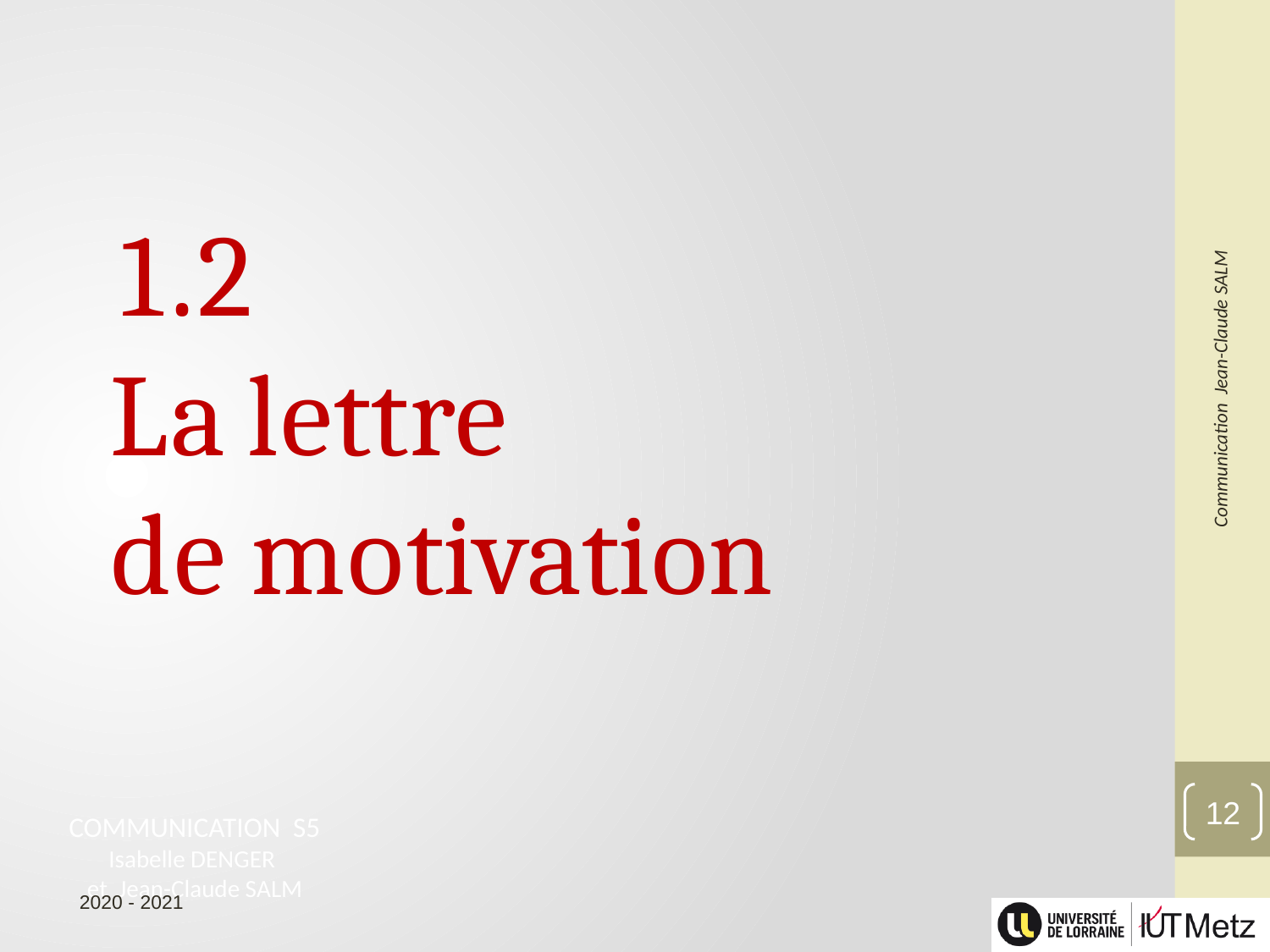

# 1.2 La lettre de motivation

12